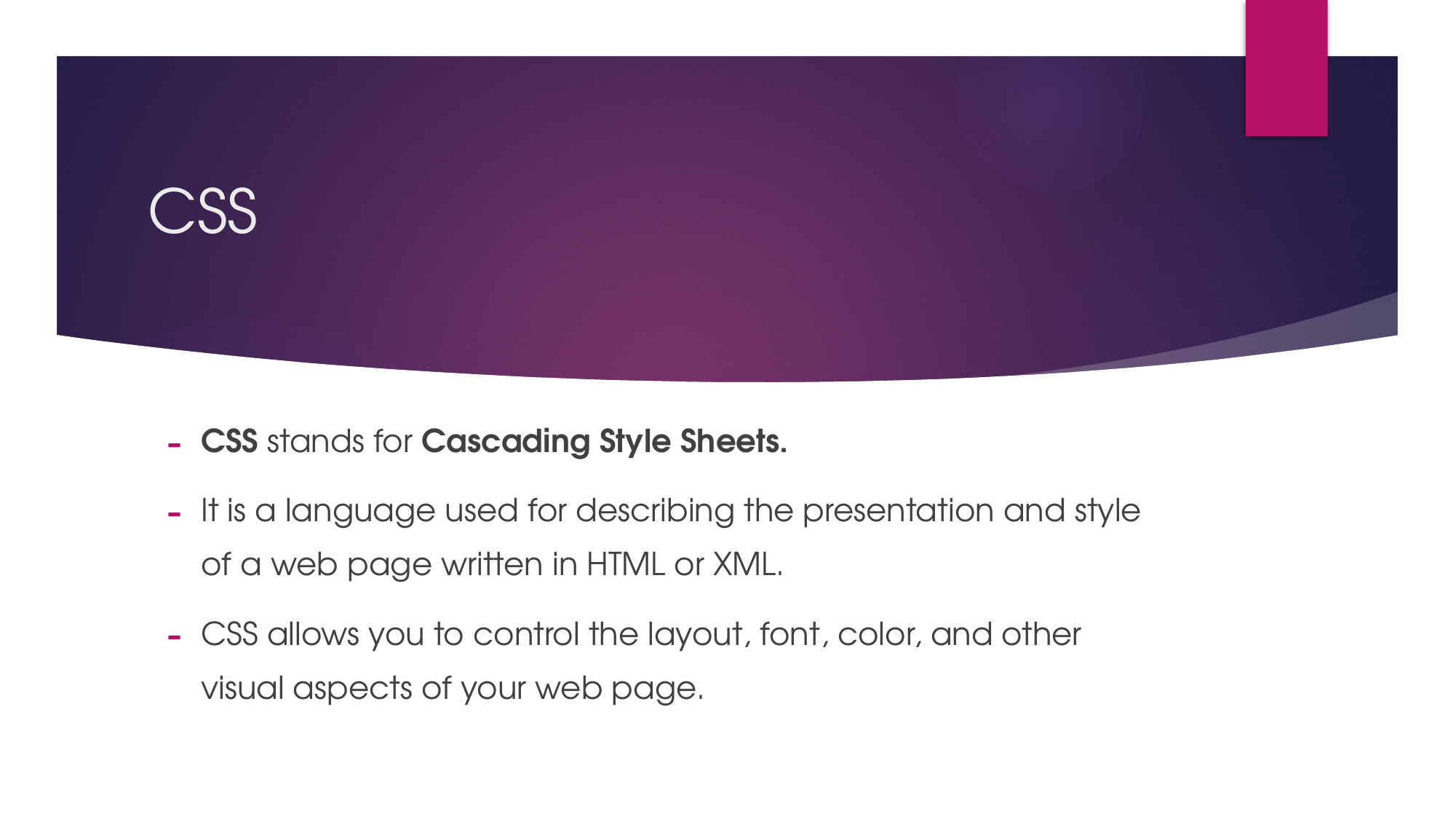

# CSS
CSS stands for Cascading Style Sheets.
It is a language used for describing the presentation and style of a web page written in HTML or XML.
CSS allows you to control the layout, font, color, and other visual aspects of your web page.